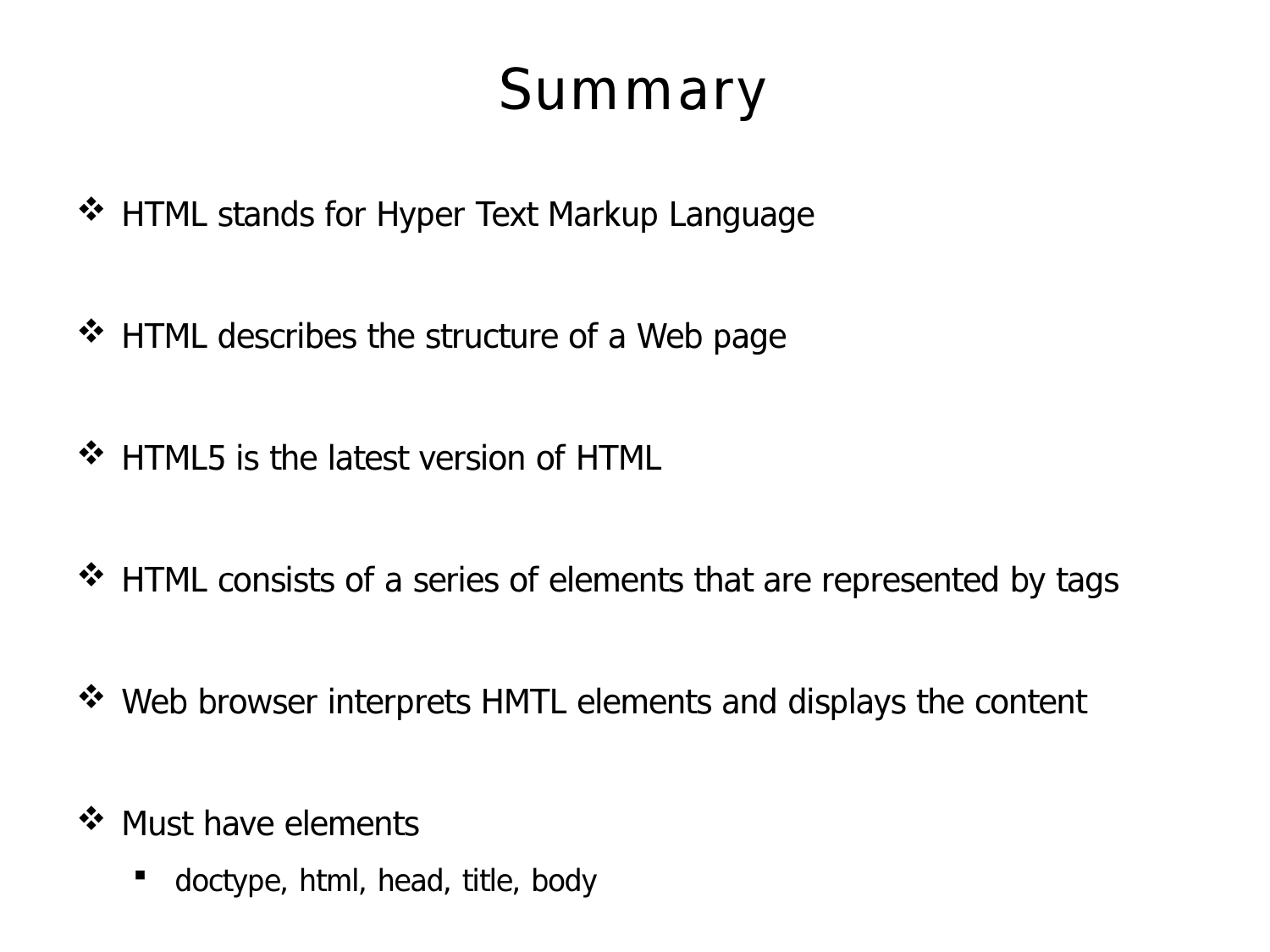

# Summary
HTML stands for Hyper Text Markup Language

HTML describes the structure of a Web page

HTML5 is the latest version of HTML

HTML consists of a series of elements that are represented by tags

Web browser interprets HMTL elements and displays the content

Must have elements
doctype, html, head, title, body